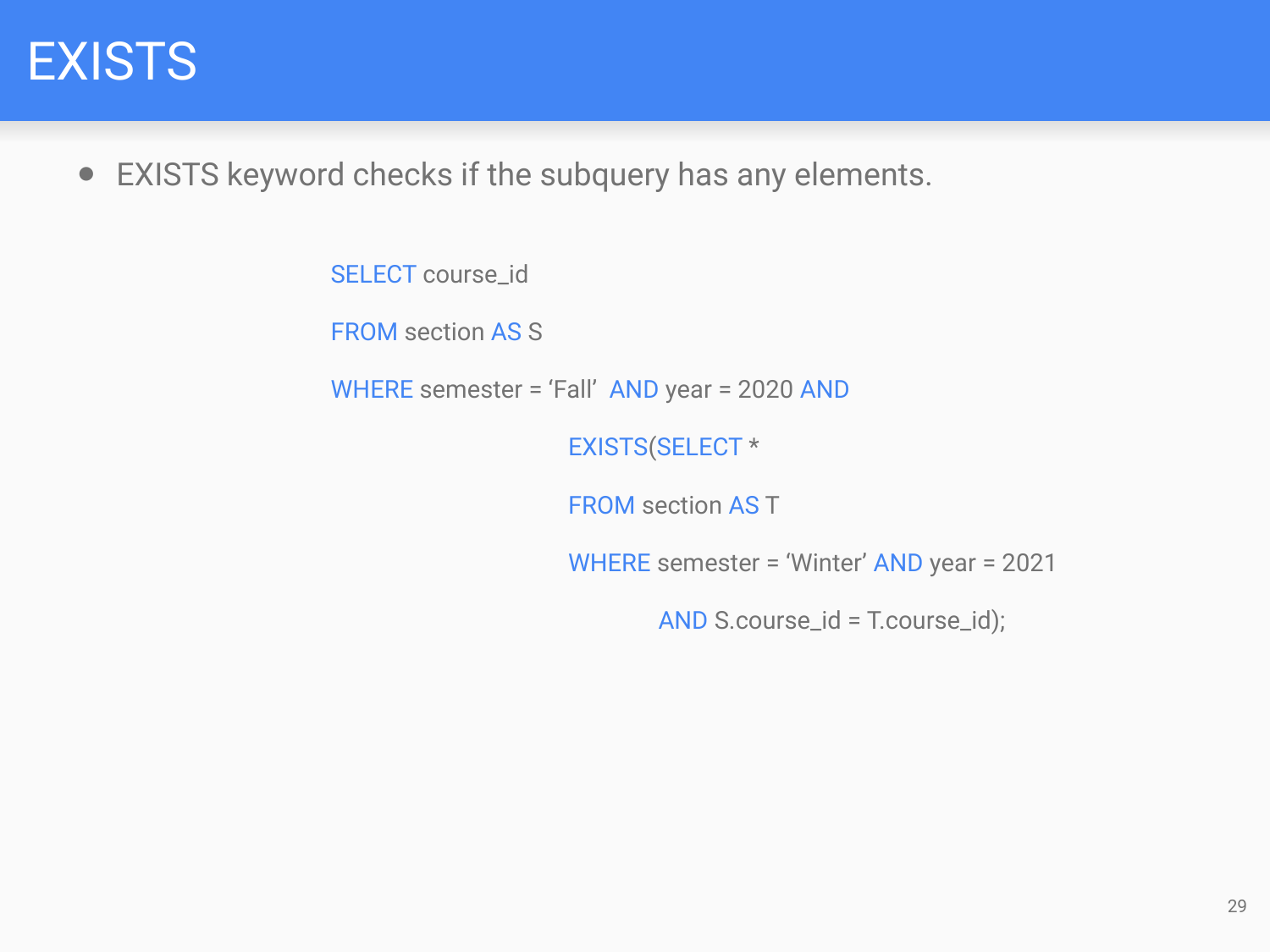

# EXISTS
EXISTS keyword checks if the subquery has any elements.

SELECT course_id
FROM section AS S
WHERE semester = ‘Fall’  AND year = 2020 AND
	                  EXISTS(SELECT *
	                  FROM section AS T
	                  WHERE semester = ‘Winter’ AND year = 2021
		            AND S.course_id = T.course_id);
29